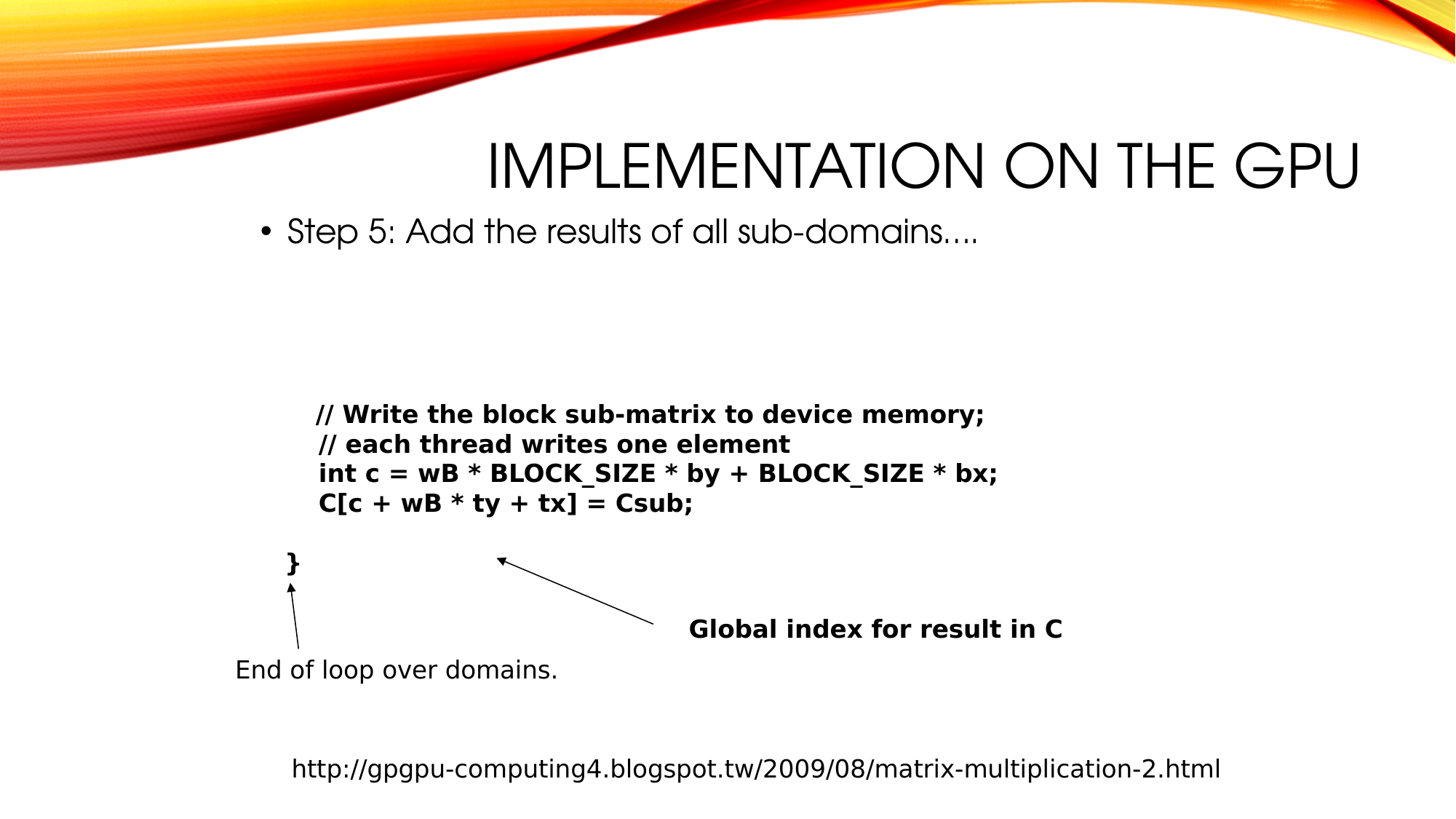

# Implementation on the GPU
Step 5: Add the results of all sub-domains….
    // Write the block sub-matrix to device memory;
    // each thread writes one element
    int c = wB * BLOCK_SIZE * by + BLOCK_SIZE * bx;
    C[c + wB * ty + tx] = Csub;

}

Global index for result in C
End of loop over domains.
http://gpgpu-computing4.blogspot.tw/2009/08/matrix-multiplication-2.html